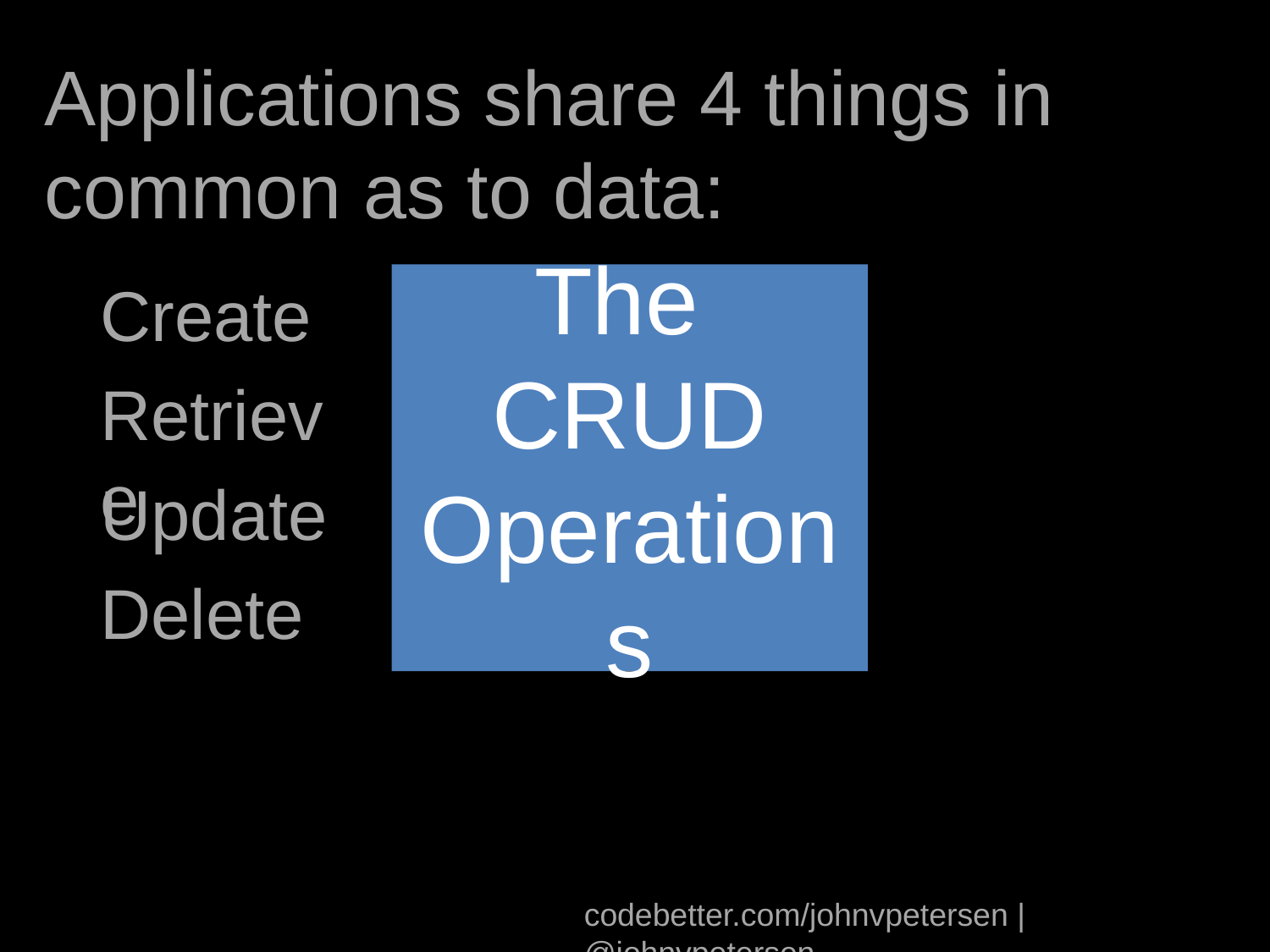

# Applications share 4 things in common as to data:
Create
The
CRUD
Operations
Retrieve
Update
Delete
codebetter.com/johnvpetersen | @johnvpetersen